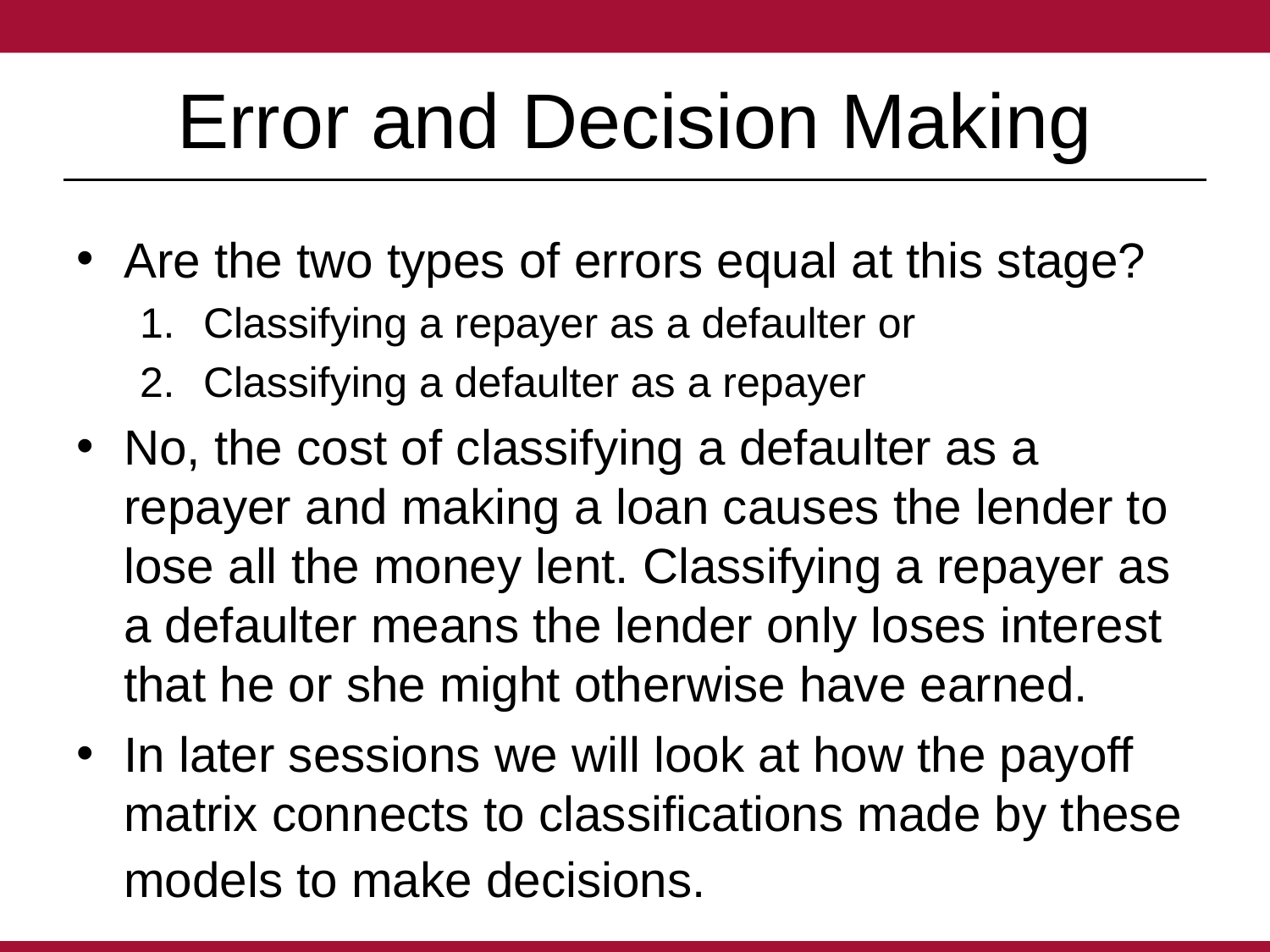

# Error and Decision Making
Are the two types of errors equal at this stage?
Classifying a repayer as a defaulter or
Classifying a defaulter as a repayer
No, the cost of classifying a defaulter as a repayer and making a loan causes the lender to lose all the money lent. Classifying a repayer as a defaulter means the lender only loses interest that he or she might otherwise have earned.
In later sessions we will look at how the payoff matrix connects to classifications made by these models to make decisions.